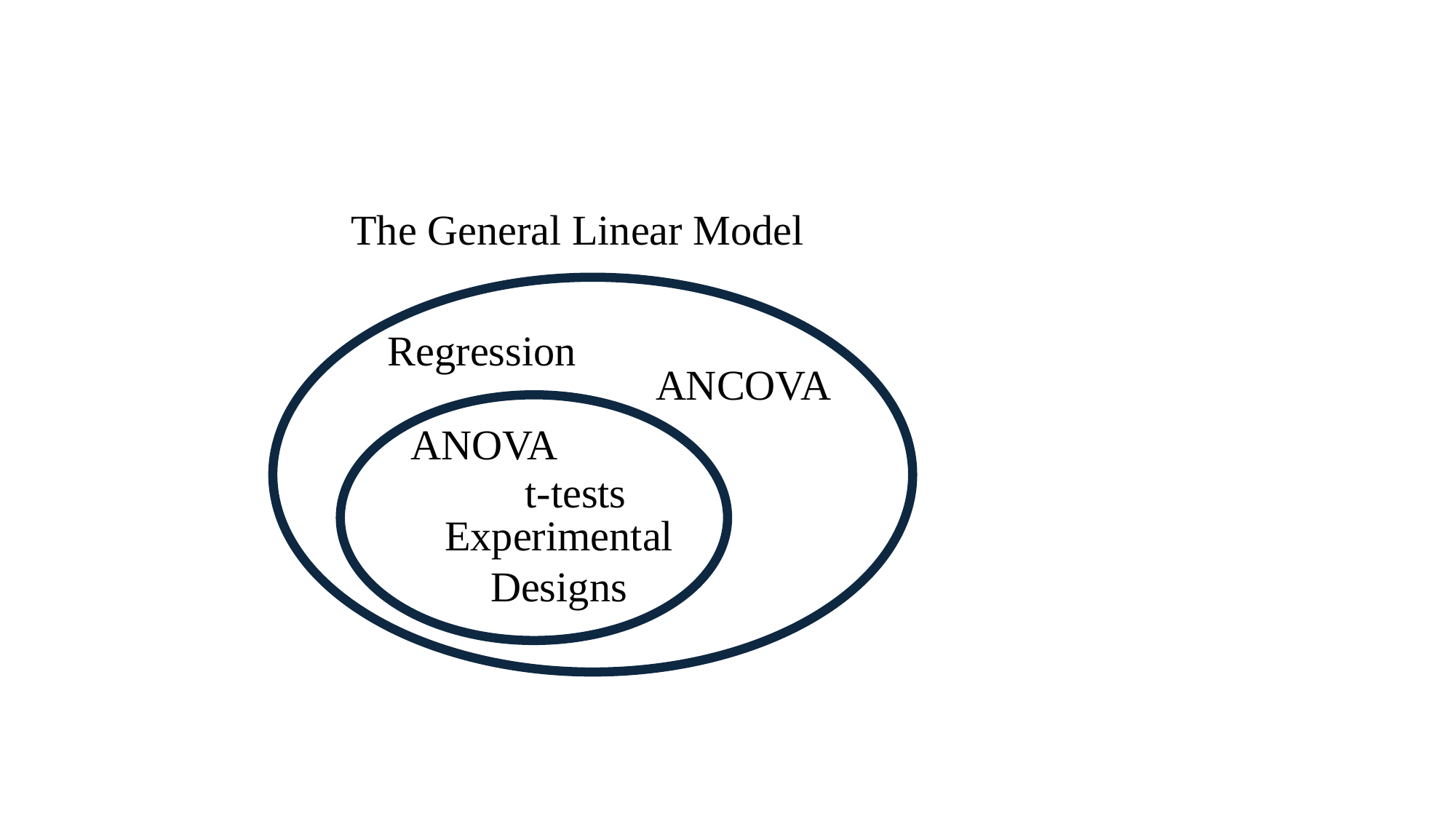

The General Linear Model

Regression
ANCOVA

ANOVA
t-tests
Experimental Designs